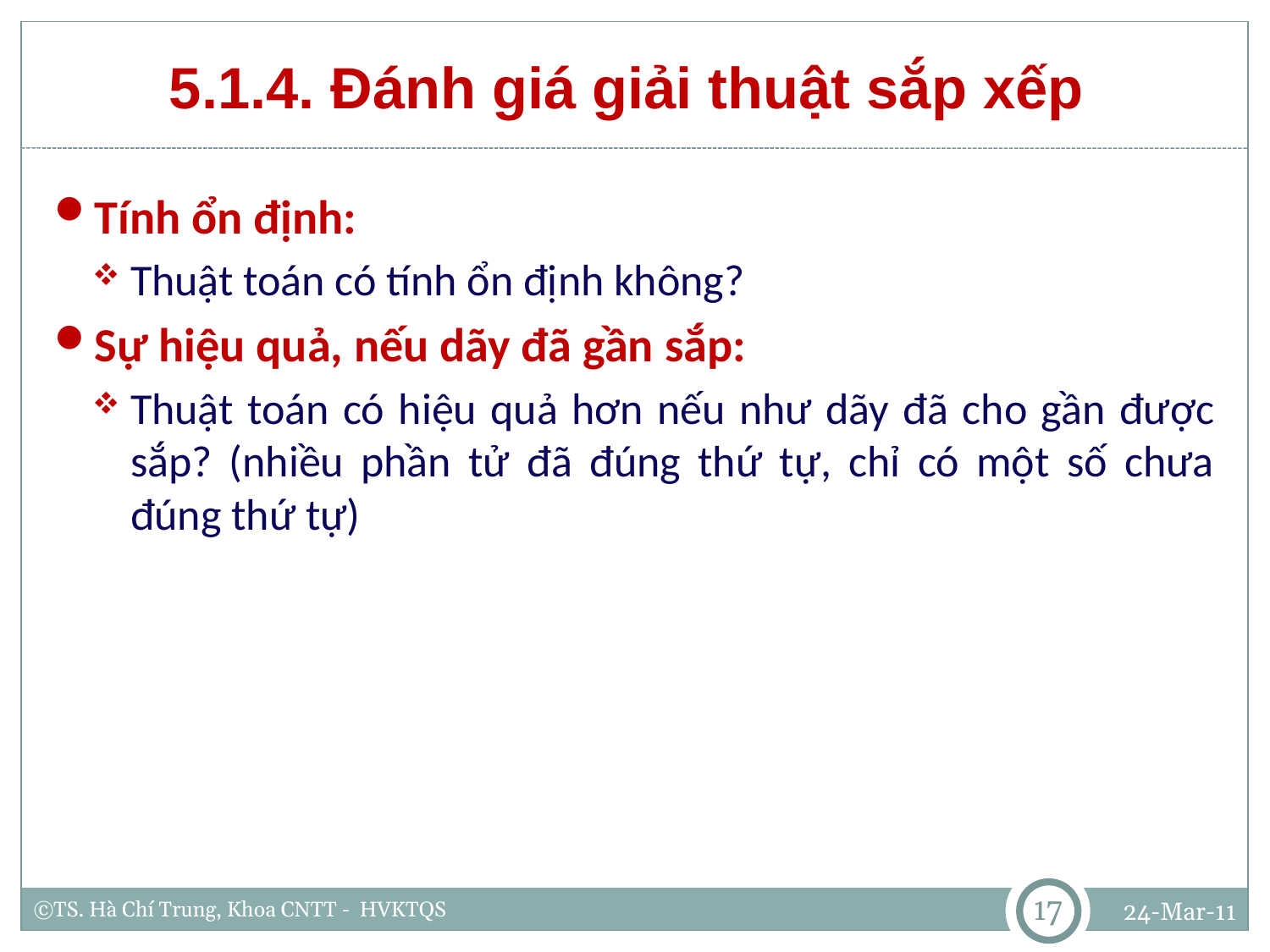

# 5.1.4. Đánh giá giải thuật sắp xếp
Tính ổn định:
Thuật toán có tính ổn định không?
Sự hiệu quả, nếu dãy đã gần sắp:
Thuật toán có hiệu quả hơn nếu như dãy đã cho gần được sắp? (nhiều phần tử đã đúng thứ tự, chỉ có một số chưa đúng thứ tự)

17
24-Mar-11
©TS. Hà Chí Trung, Khoa CNTT -  HVKTQS